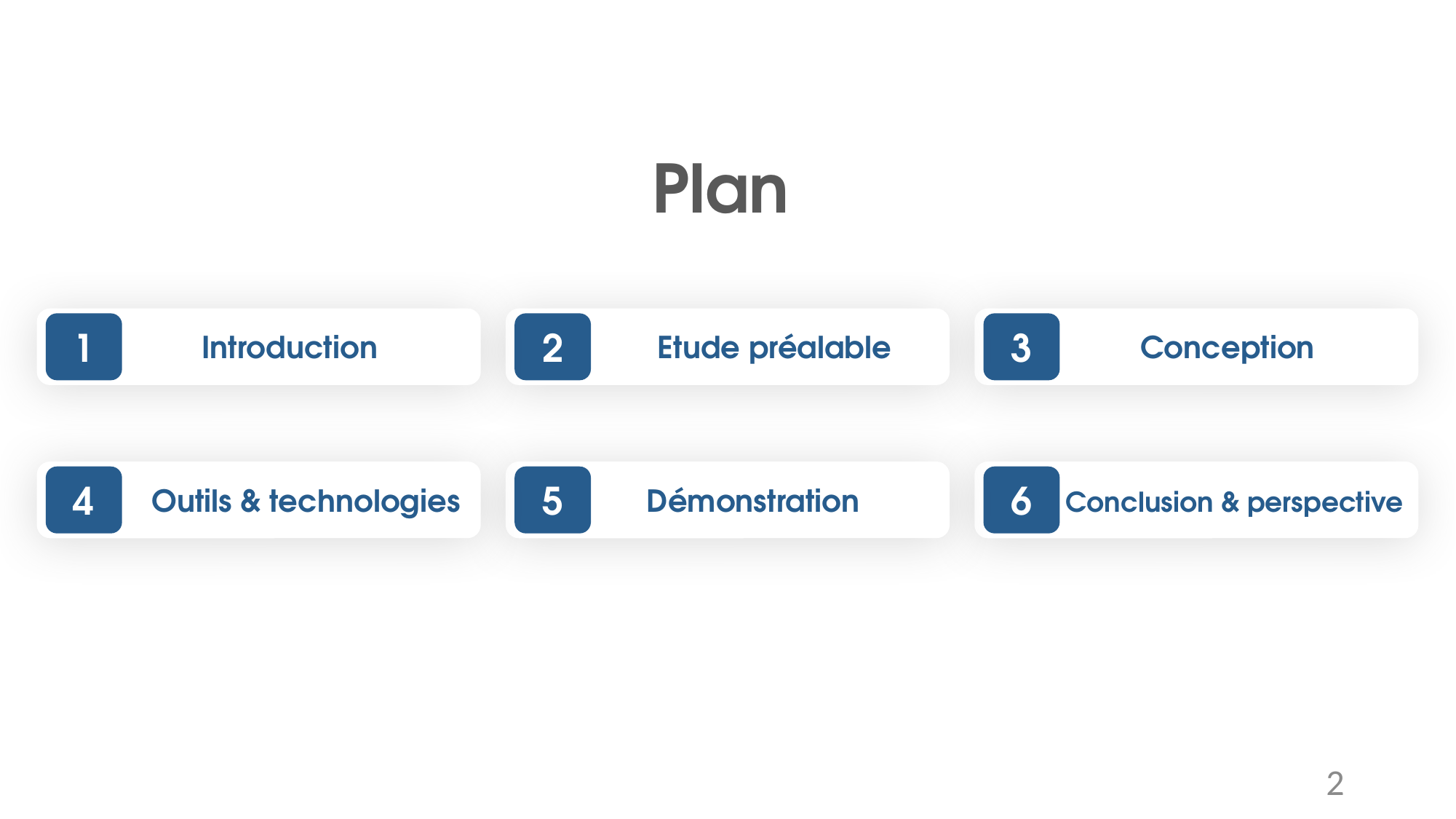

# Plan
         Introduction
           Etude préalable
         Conception
1
2
3
           Outils & technologies
      Démonstration
        Conclusion & perspective
4
5
6
2